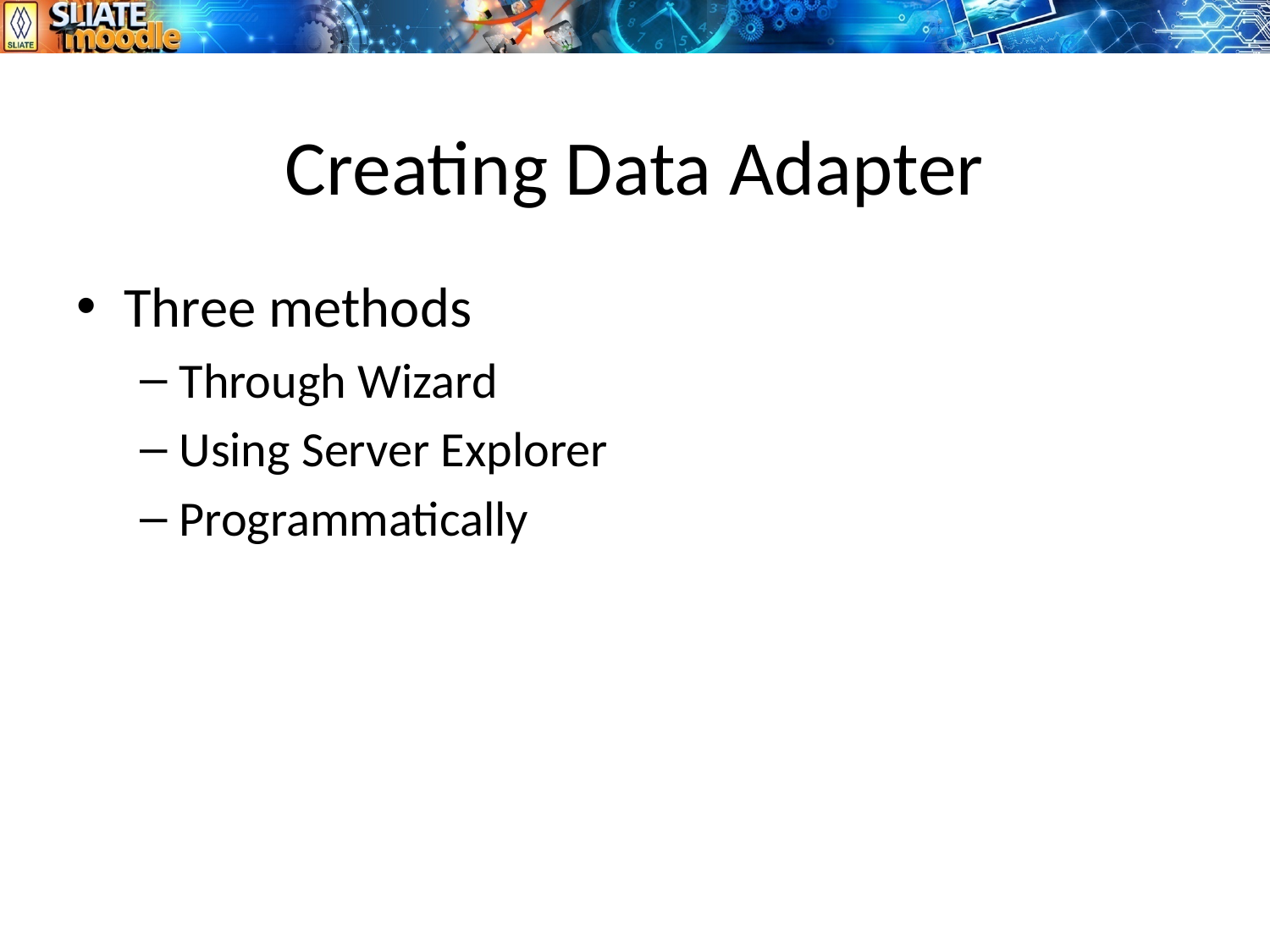

# Creating Data Adapter
Three methods
Through Wizard
Using Server Explorer
Programmatically